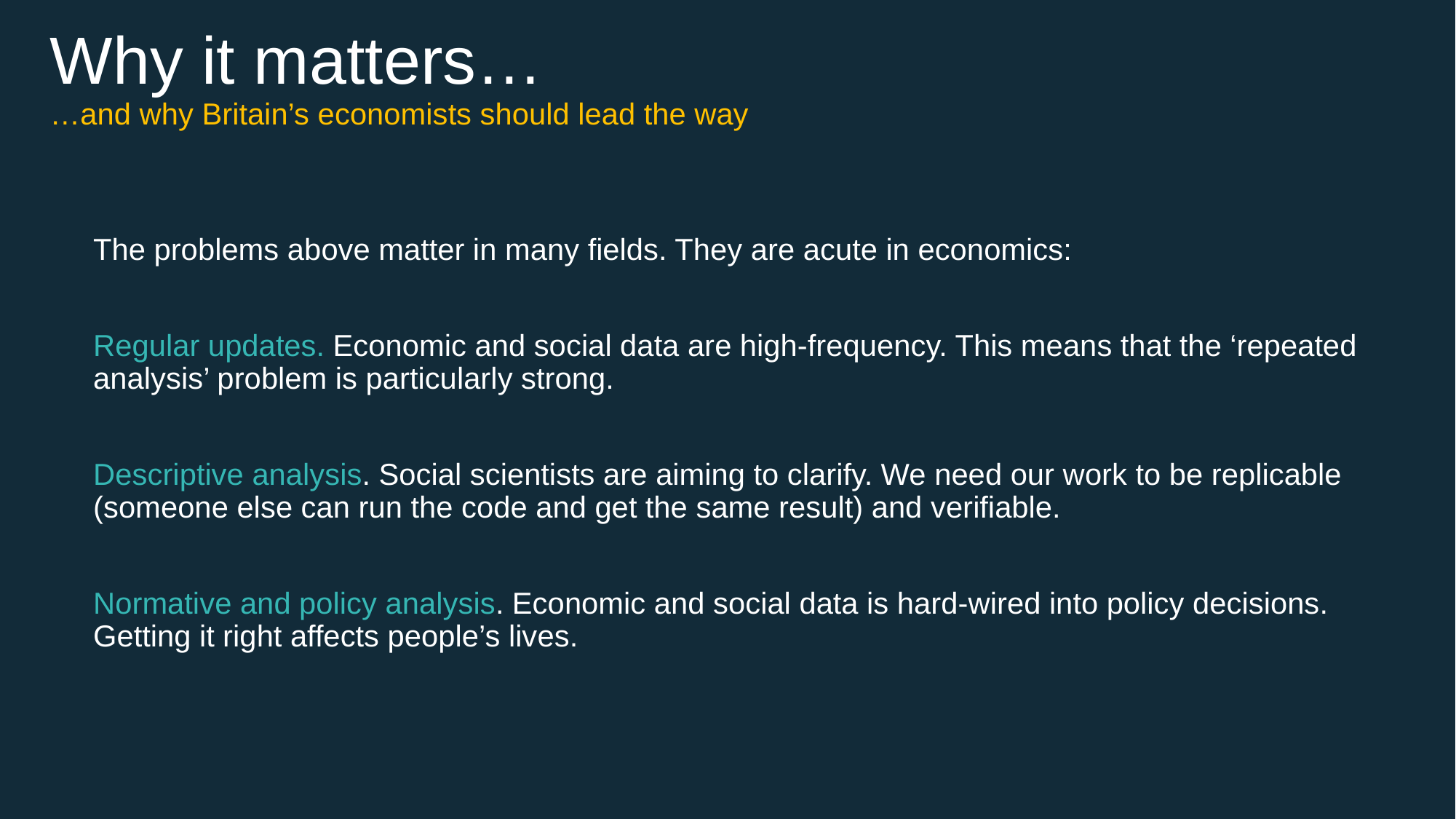

Why it matters…
…and why Britain’s economists should lead the way
The problems above matter in many fields. They are acute in economics:

Regular updates. Economic and social data are high-frequency. This means that the ‘repeated analysis’ problem is particularly strong.

Descriptive analysis. Social scientists are aiming to clarify. We need our work to be replicable (someone else can run the code and get the same result) and verifiable.

Normative and policy analysis. Economic and social data is hard-wired into policy decisions. Getting it right affects people’s lives.